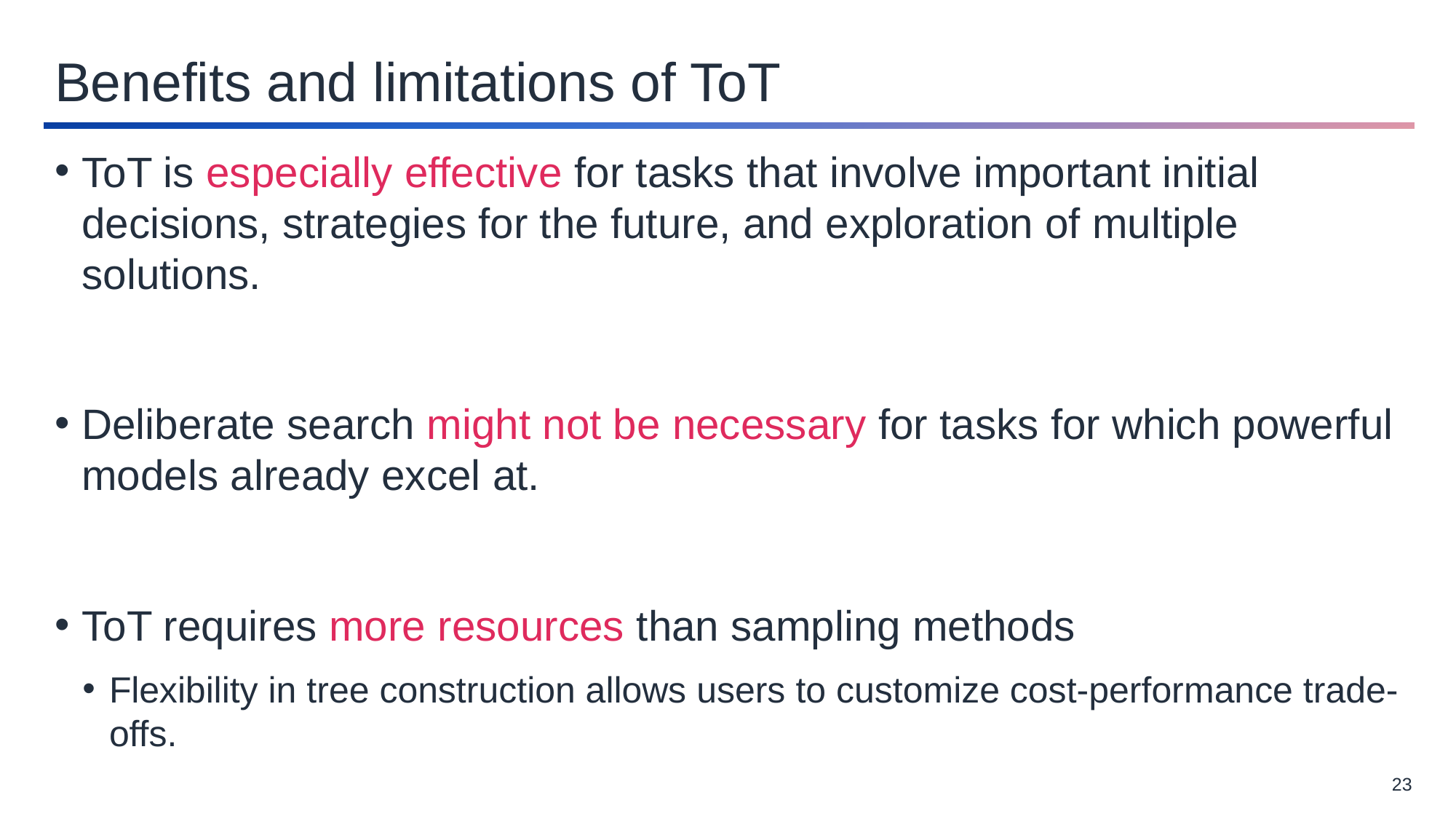

Benefits and limitations of ToT
ToT is especially effective for tasks that involve important initial decisions, strategies for the future, and exploration of multiple solutions.

Deliberate search might not be necessary for tasks for which powerful models already excel at.

ToT requires more resources than sampling methods
Flexibility in tree construction allows users to customize cost-performance trade-offs.

23